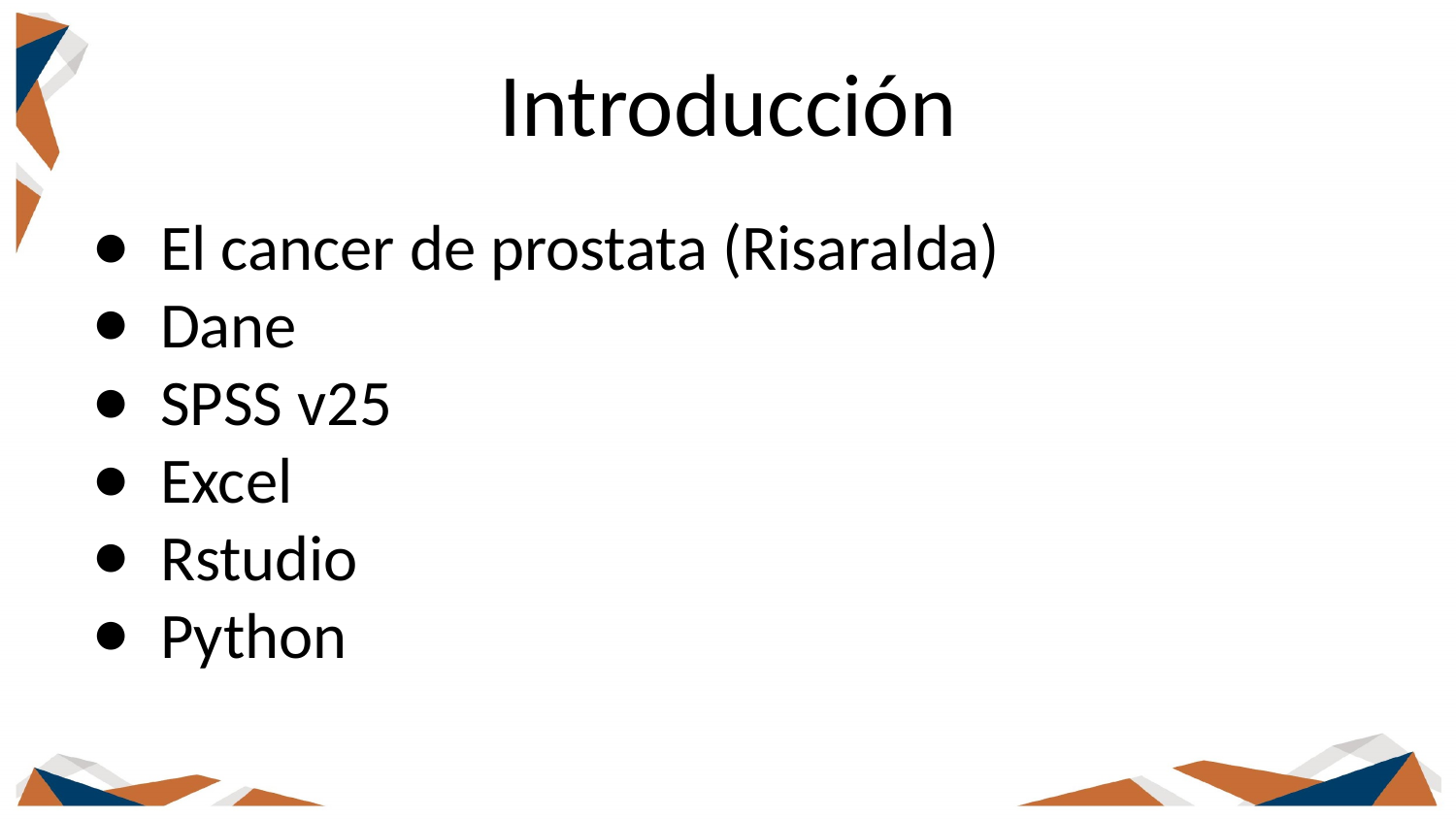

# Introducción
El cancer de prostata (Risaralda)
Dane
SPSS v25
Excel
Rstudio
Python